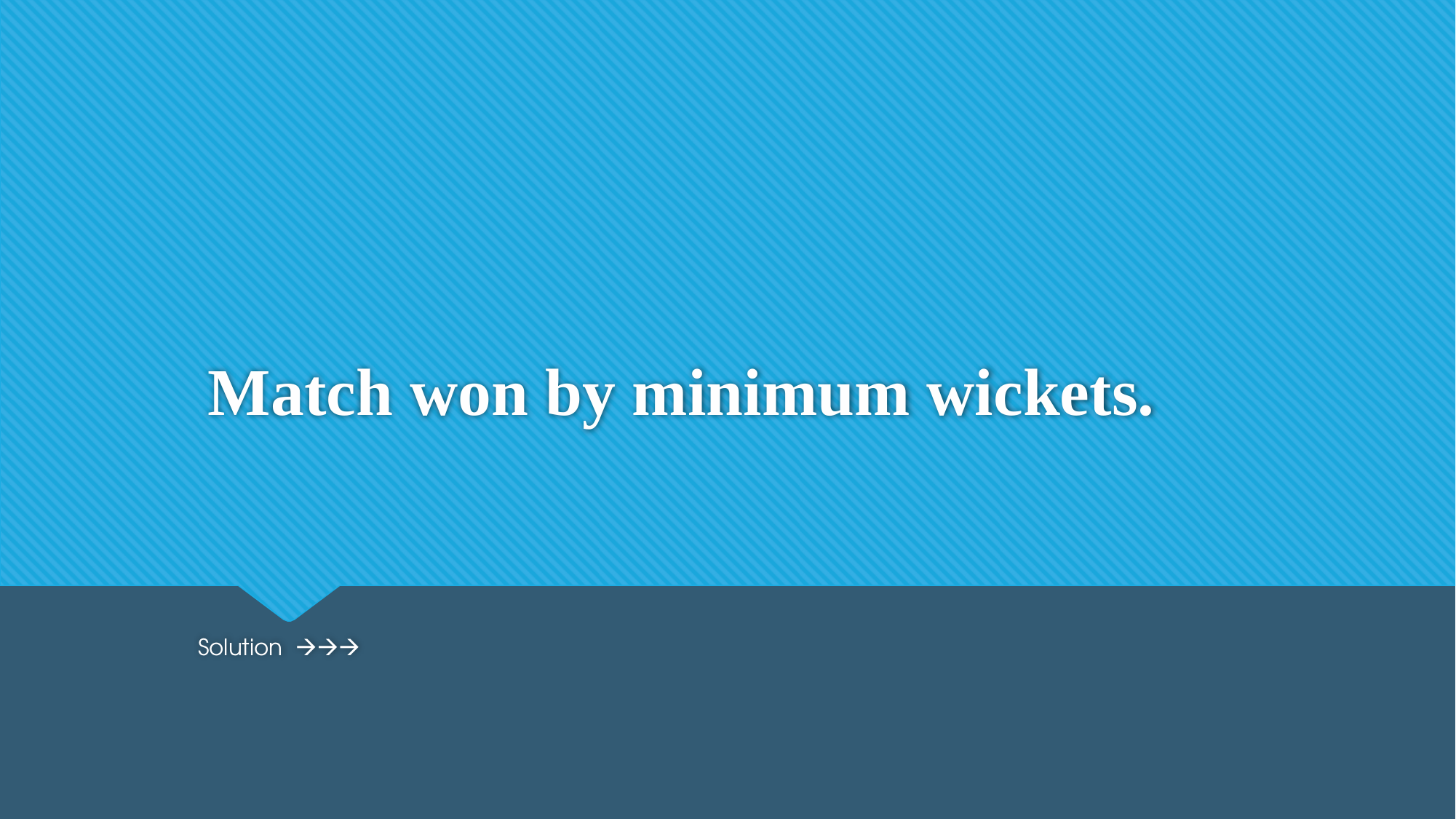

# Match won by minimum wickets.
																			Solution  🡪🡪🡪